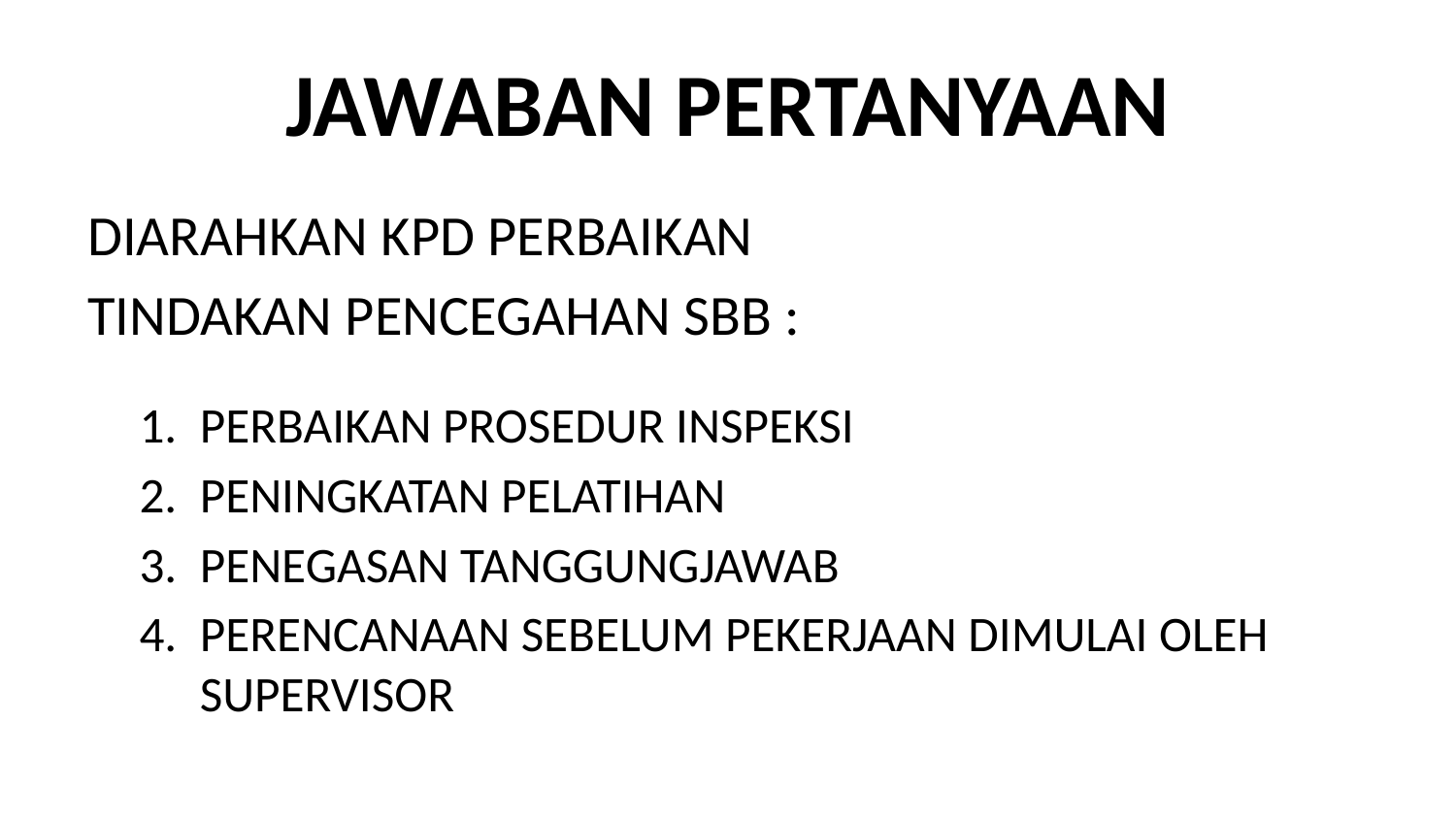

# JAWABAN PERTANYAAN
DIARAHKAN KPD PERBAIKAN
TINDAKAN PENCEGAHAN SBB :

PERBAIKAN PROSEDUR INSPEKSI
PENINGKATAN PELATIHAN
PENEGASAN TANGGUNGJAWAB
PERENCANAAN SEBELUM PEKERJAAN DIMULAI OLEH SUPERVISOR